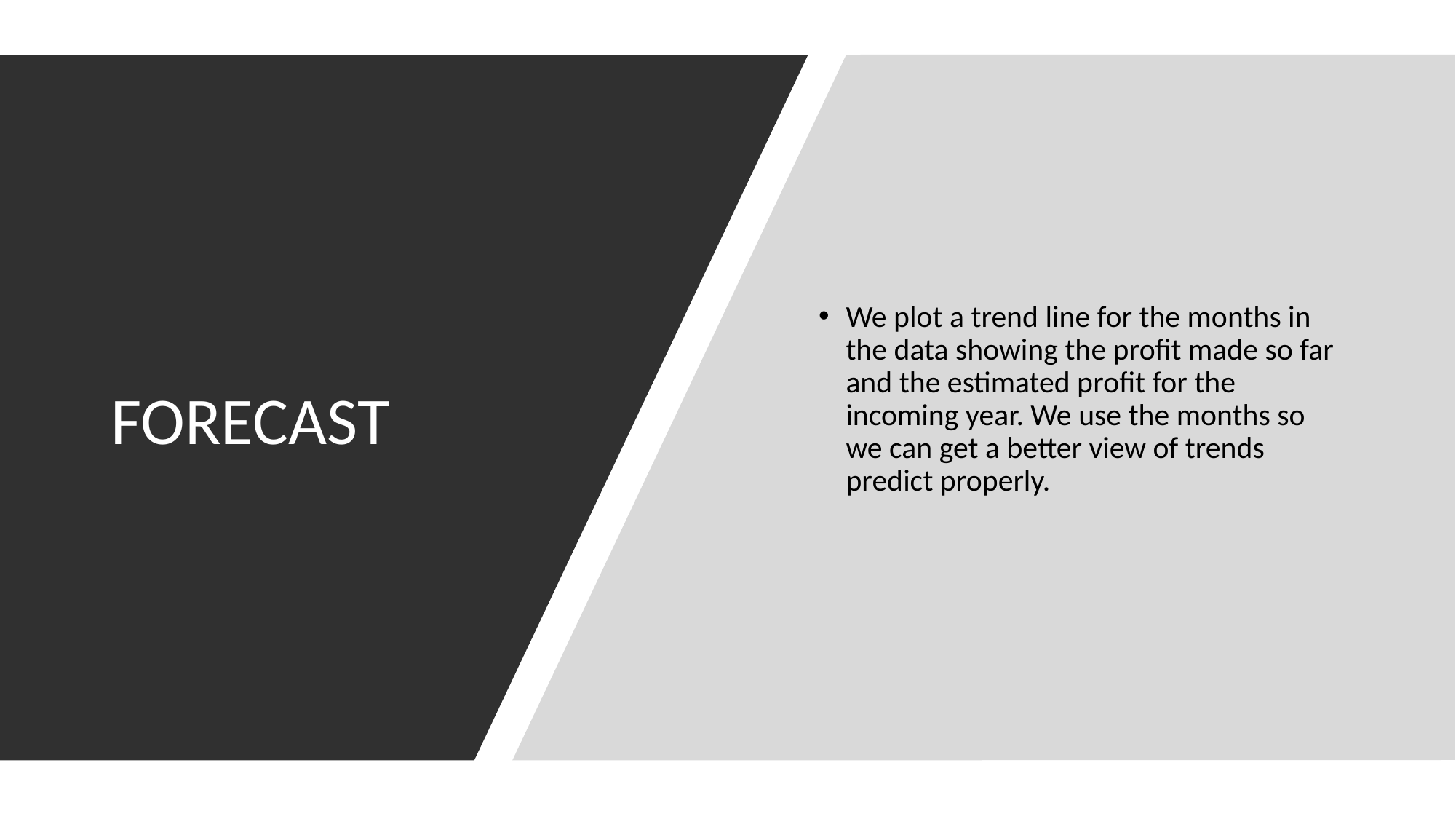

We plot a trend line for the months in the data showing the profit made so far and the estimated profit for the incoming year. We use the months so we can get a better view of trends predict properly.

# FORECAST